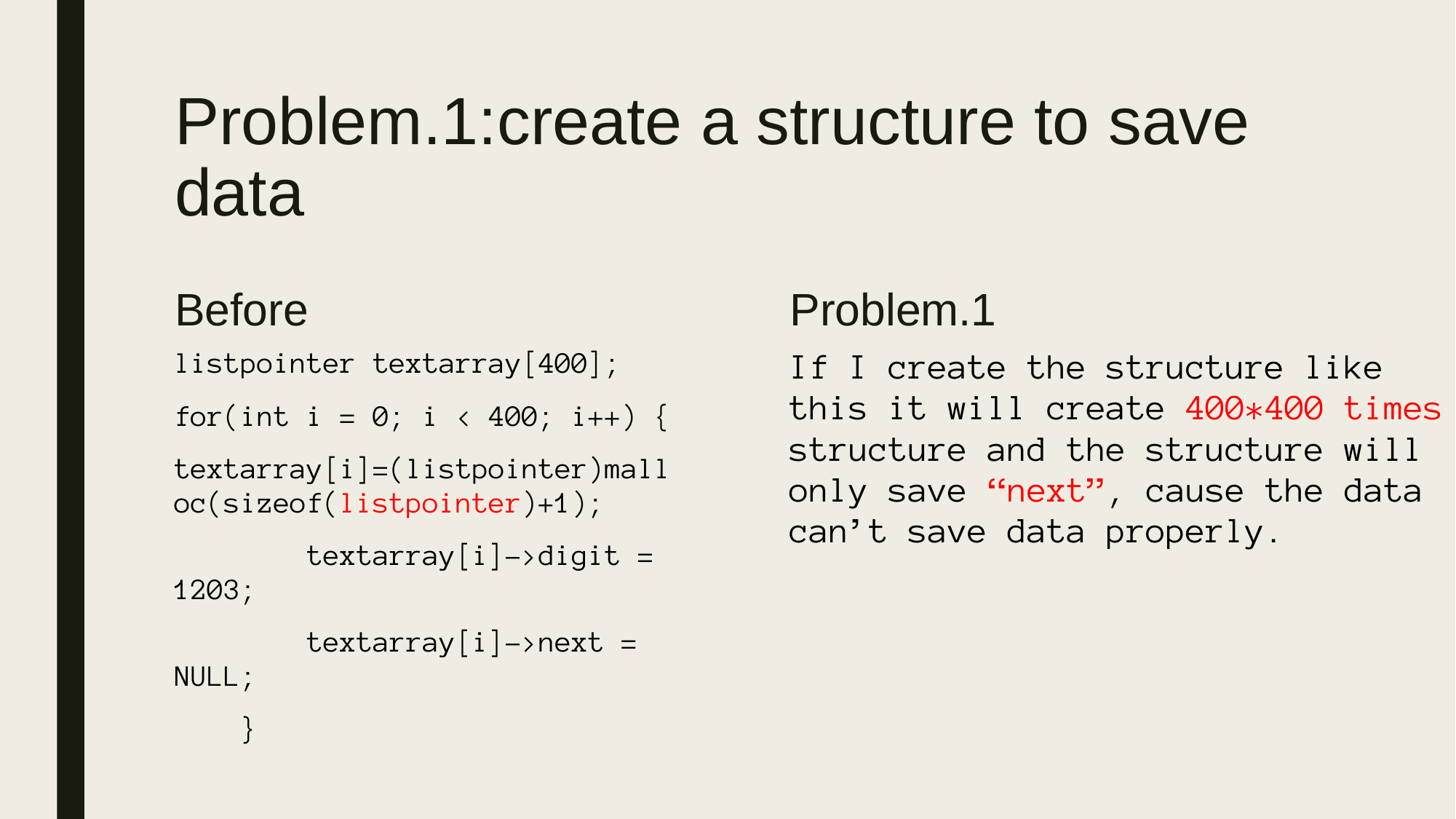

# Problem.1:create a structure to save data
Before
Problem.1
listpointer textarray[400];
for(int i = 0; i < 400; i++) {
textarray[i]=(listpointer)malloc(sizeof(listpointer)+1);
        textarray[i]->digit = 1203;
        textarray[i]->next = NULL;
    }

If I create the structure like this it will create 400*400 times structure and the structure will only save “next”, cause the data can’t save data properly.